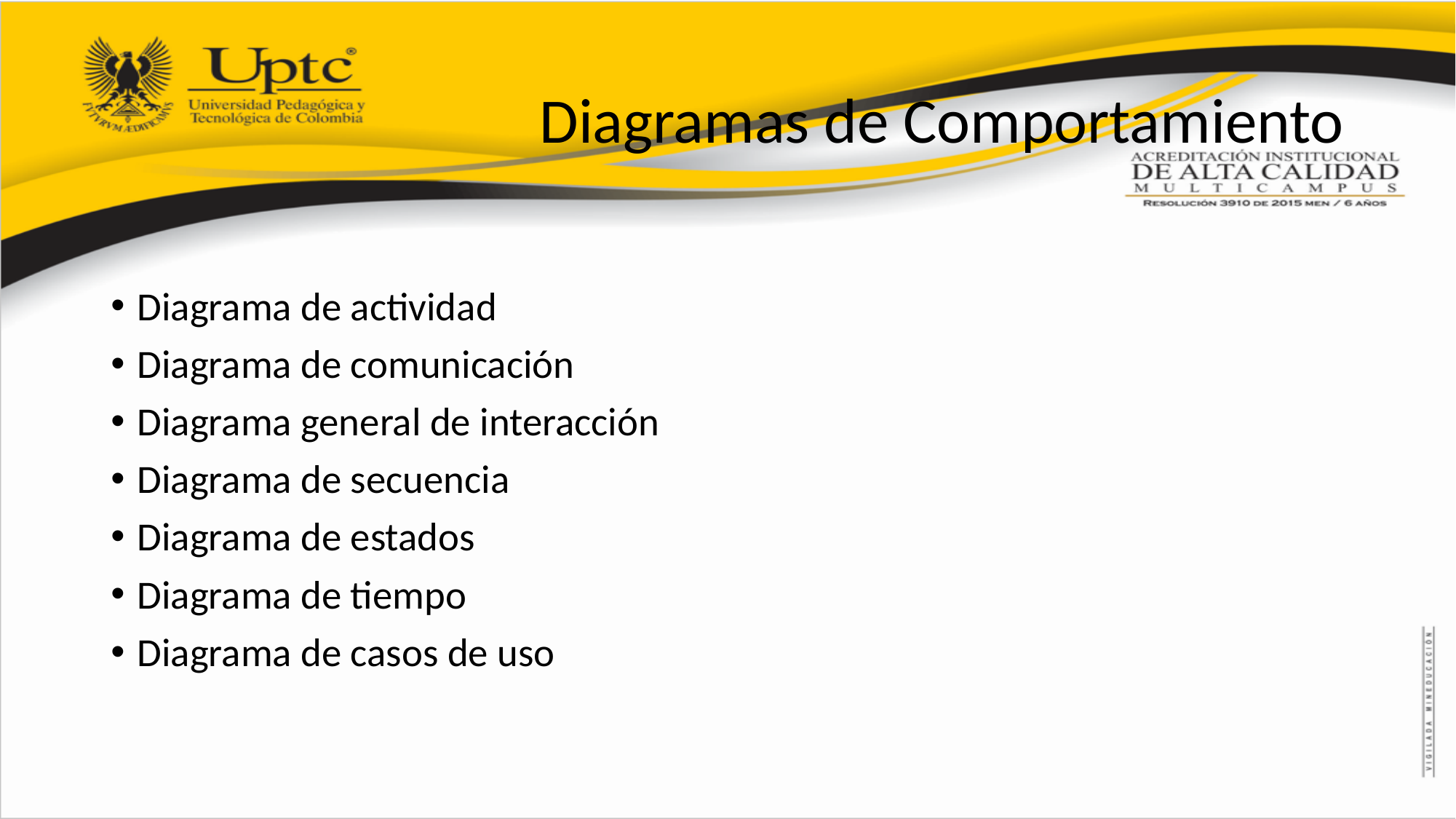

# Diagramas de Comportamiento

Diagrama de actividad
Diagrama de comunicación
Diagrama general de interacción
Diagrama de secuencia
Diagrama de estados
Diagrama de tiempo
Diagrama de casos de uso